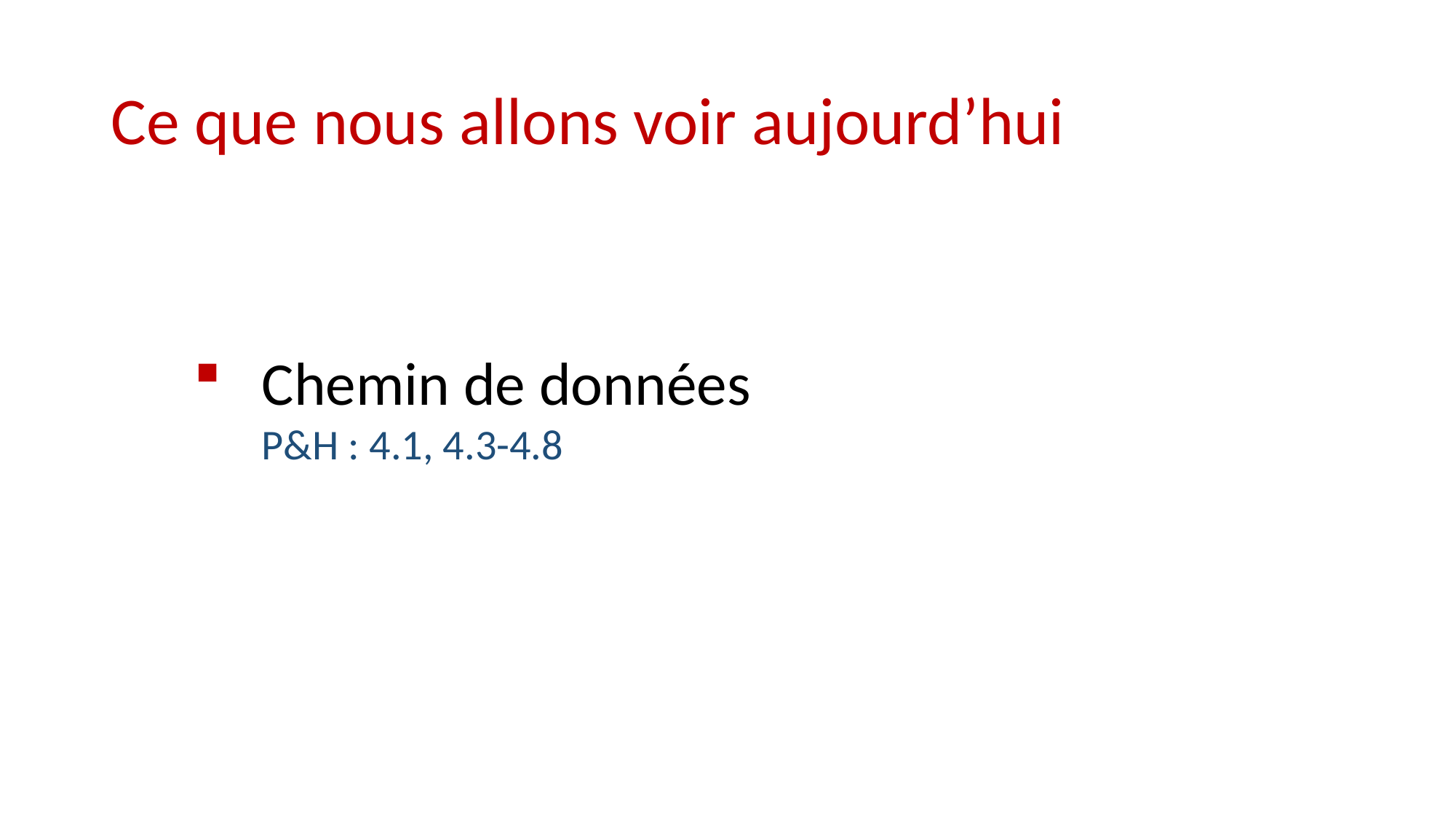

# Ce que nous allons voir aujourd’hui
Chemin de données
P&H : 4.1, 4.3-4.8